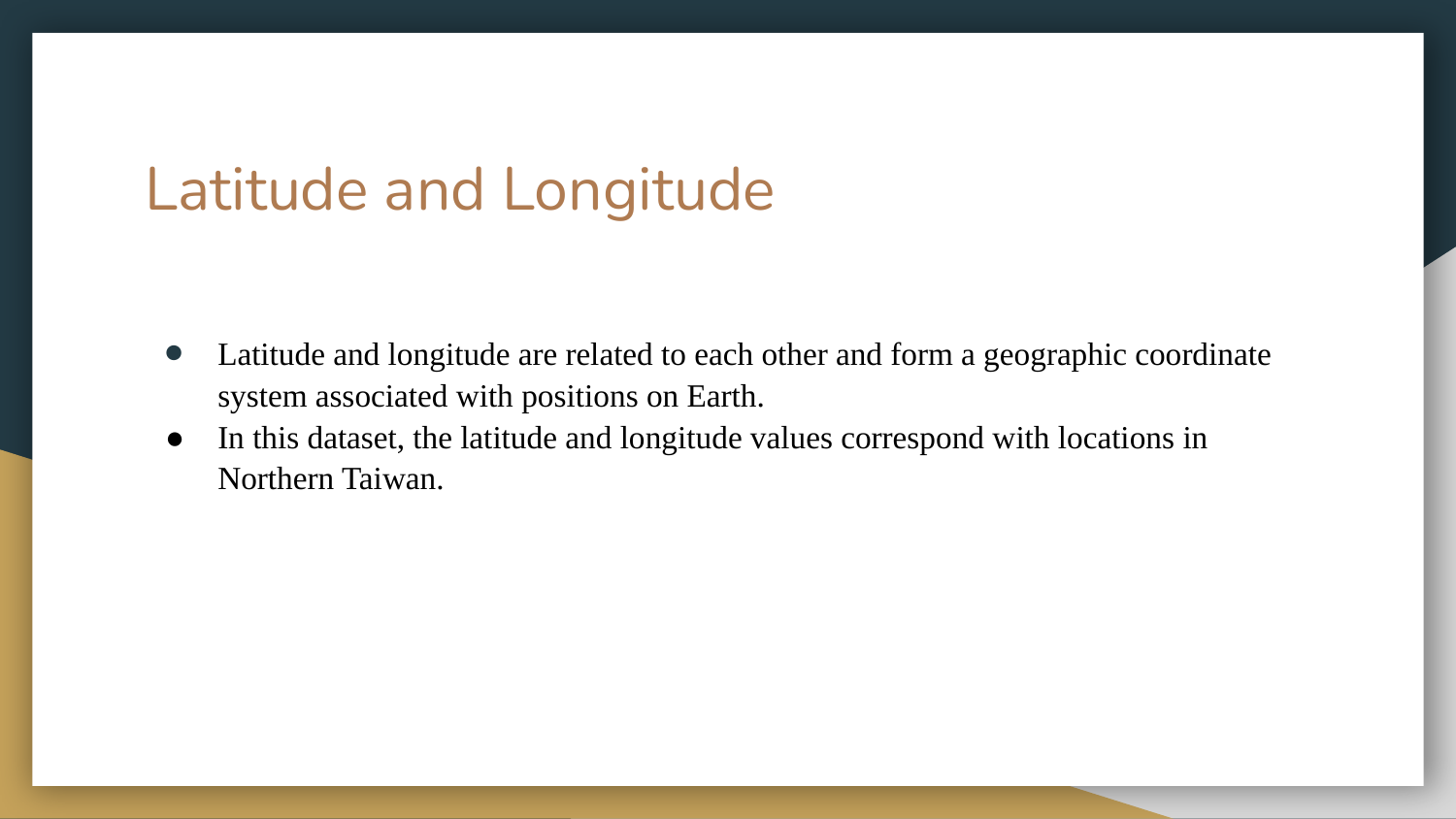

# Latitude and Longitude
Latitude and longitude are related to each other and form a geographic coordinate system associated with positions on Earth.
In this dataset, the latitude and longitude values correspond with locations in Northern Taiwan.